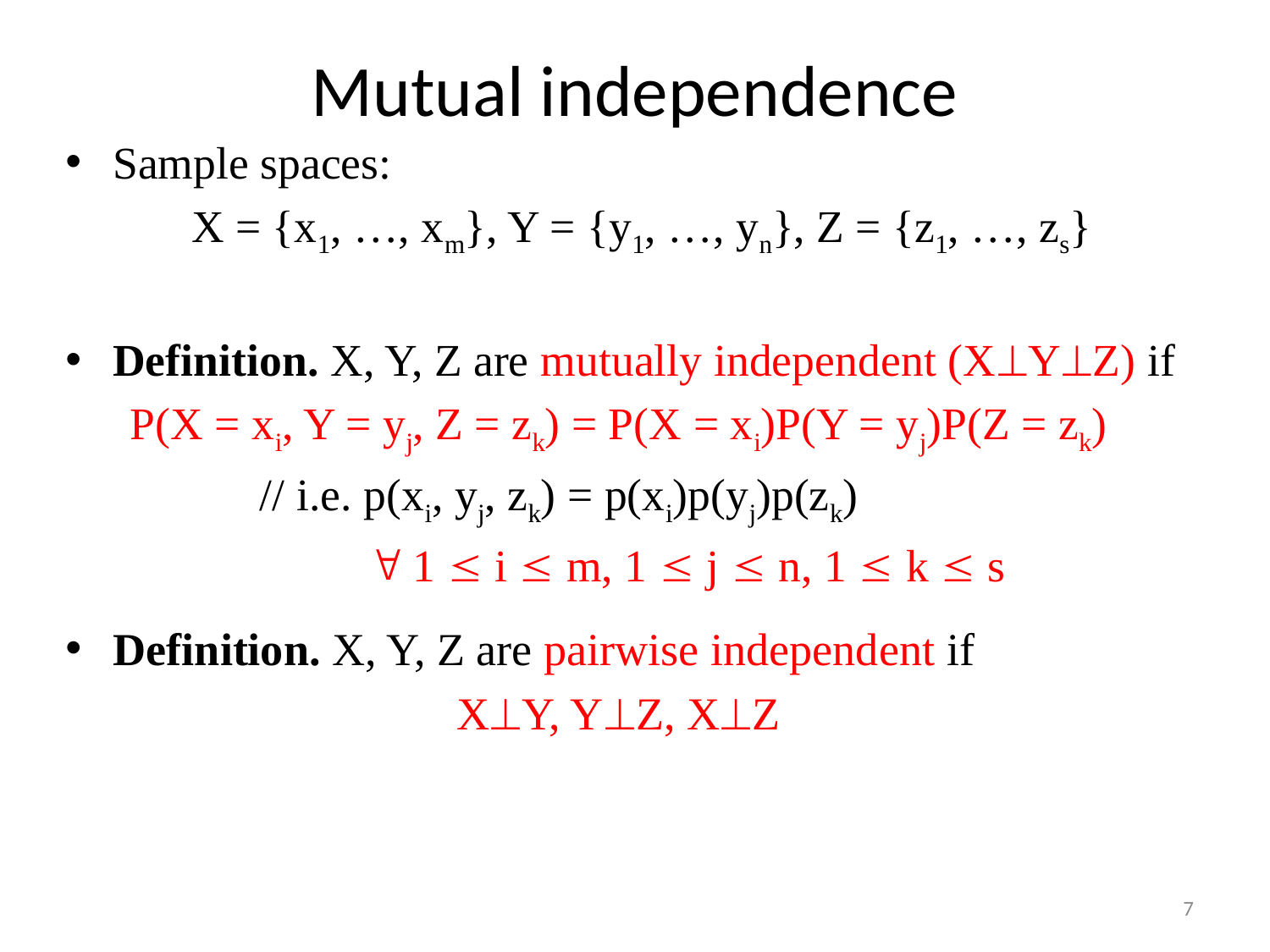

# Mutual independence
Sample spaces:
 	X = {x1, …, xm}, Y = {y1, …, yn}, Z = {z1, …, zs}

Definition. X, Y, Z are mutually independent (X⊥Y⊥Z) if
P(X = xi, Y = yj, Z = zk) = P(X = xi)P(Y = yj)P(Z = zk)
	      // i.e. p(xi, yj, zk) = p(xi)p(yj)p(zk)
				∀ 1 ≤ i ≤ m, 1 ≤ j ≤ n, 1 ≤ k ≤ s
Definition. X, Y, Z are pairwise independent if
X⊥Y, Y⊥Z, X⊥Z
7